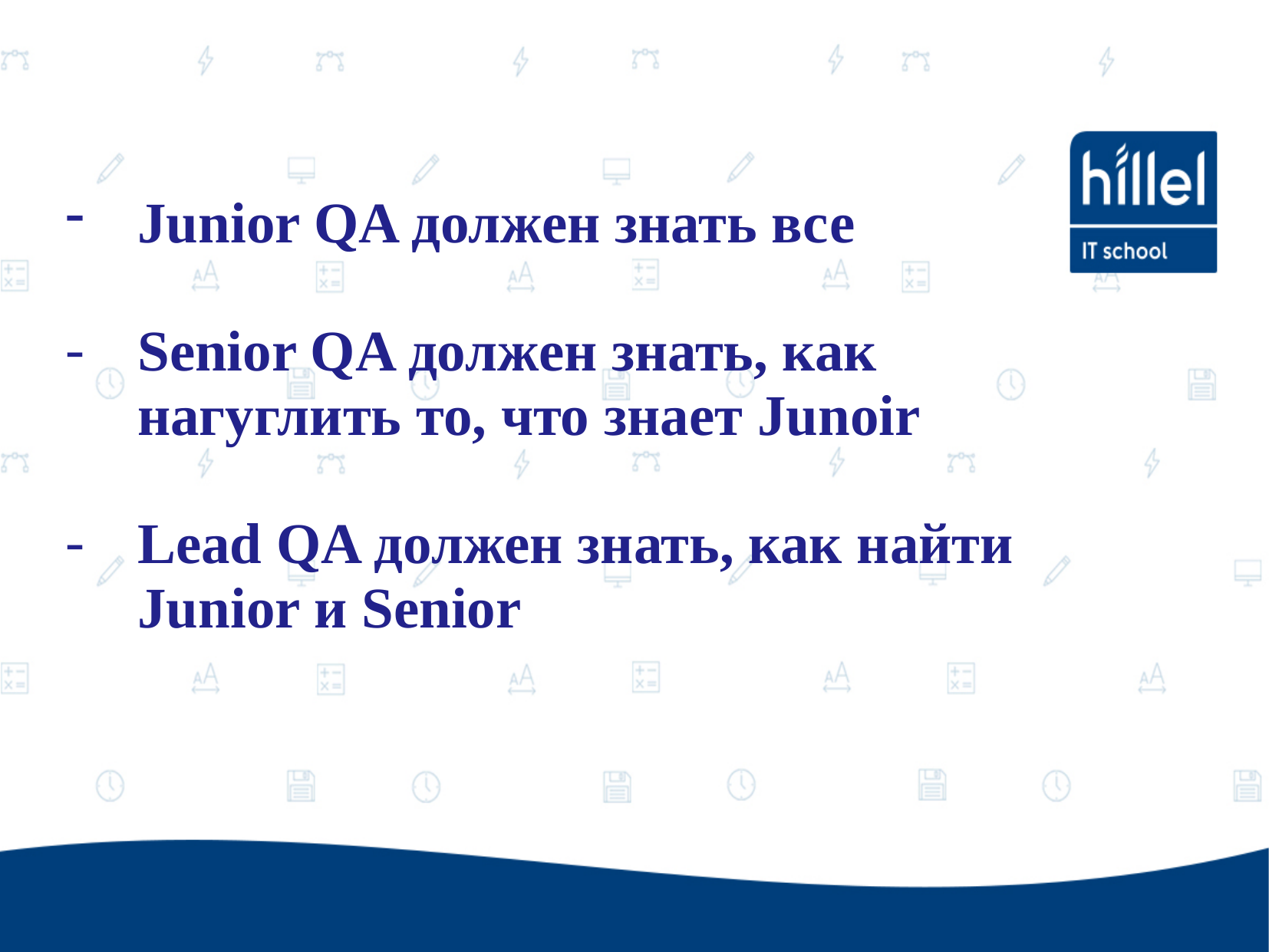

Junior QA должен знать все

Senior QA должен знать, как нагуглить то, что знает Junoir

Lead QA должен знать, как найти Junior и Senior